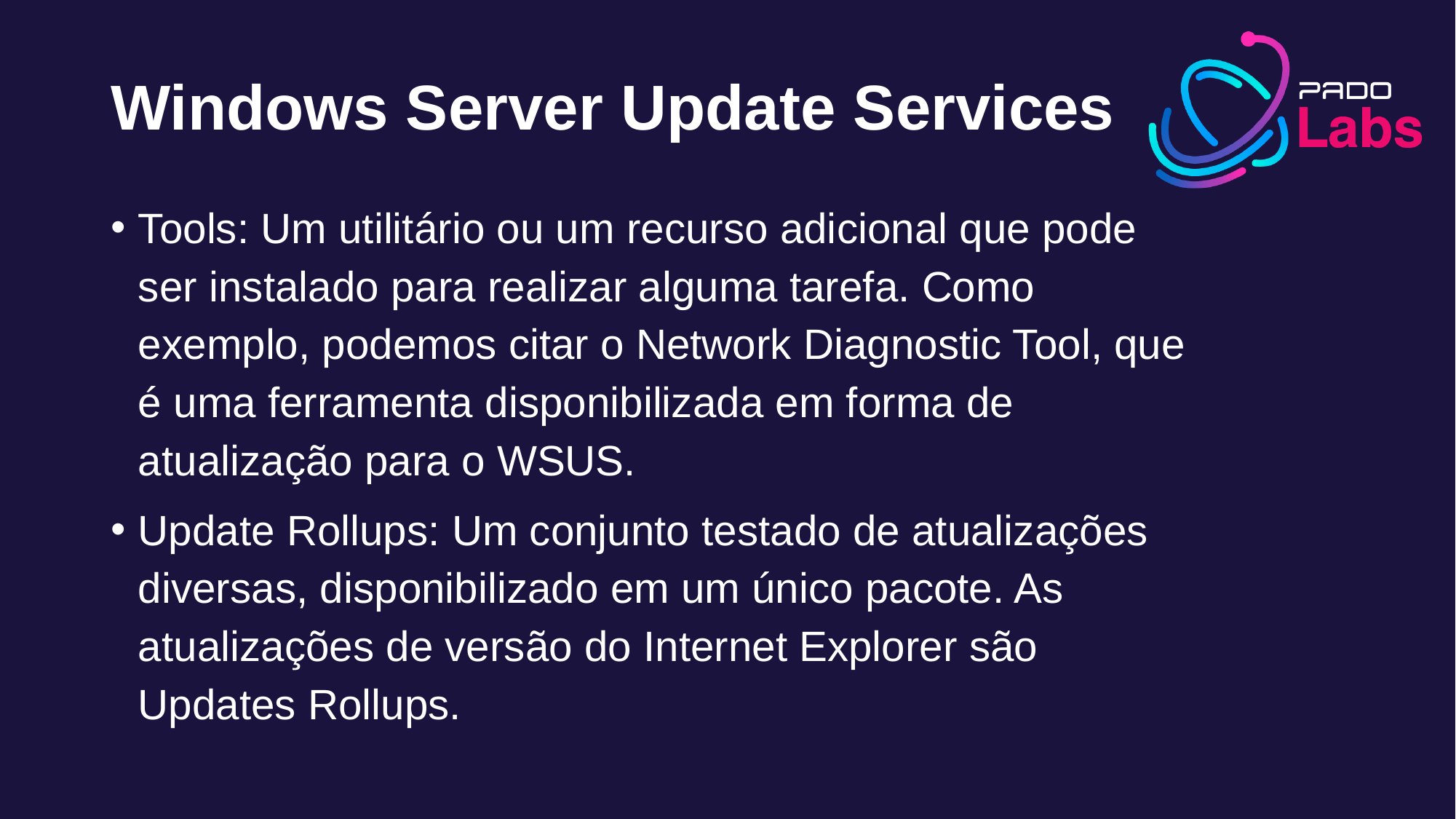

# Windows Server Update Services
Tools: Um utilitário ou um recurso adicional que pode ser instalado para realizar alguma tarefa. Como exemplo, podemos citar o Network Diagnostic Tool, que é uma ferramenta disponibilizada em forma de atualização para o WSUS.
Update Rollups: Um conjunto testado de atualizações diversas, disponibilizado em um único pacote. As atualizações de versão do Internet Explorer são Updates Rollups.